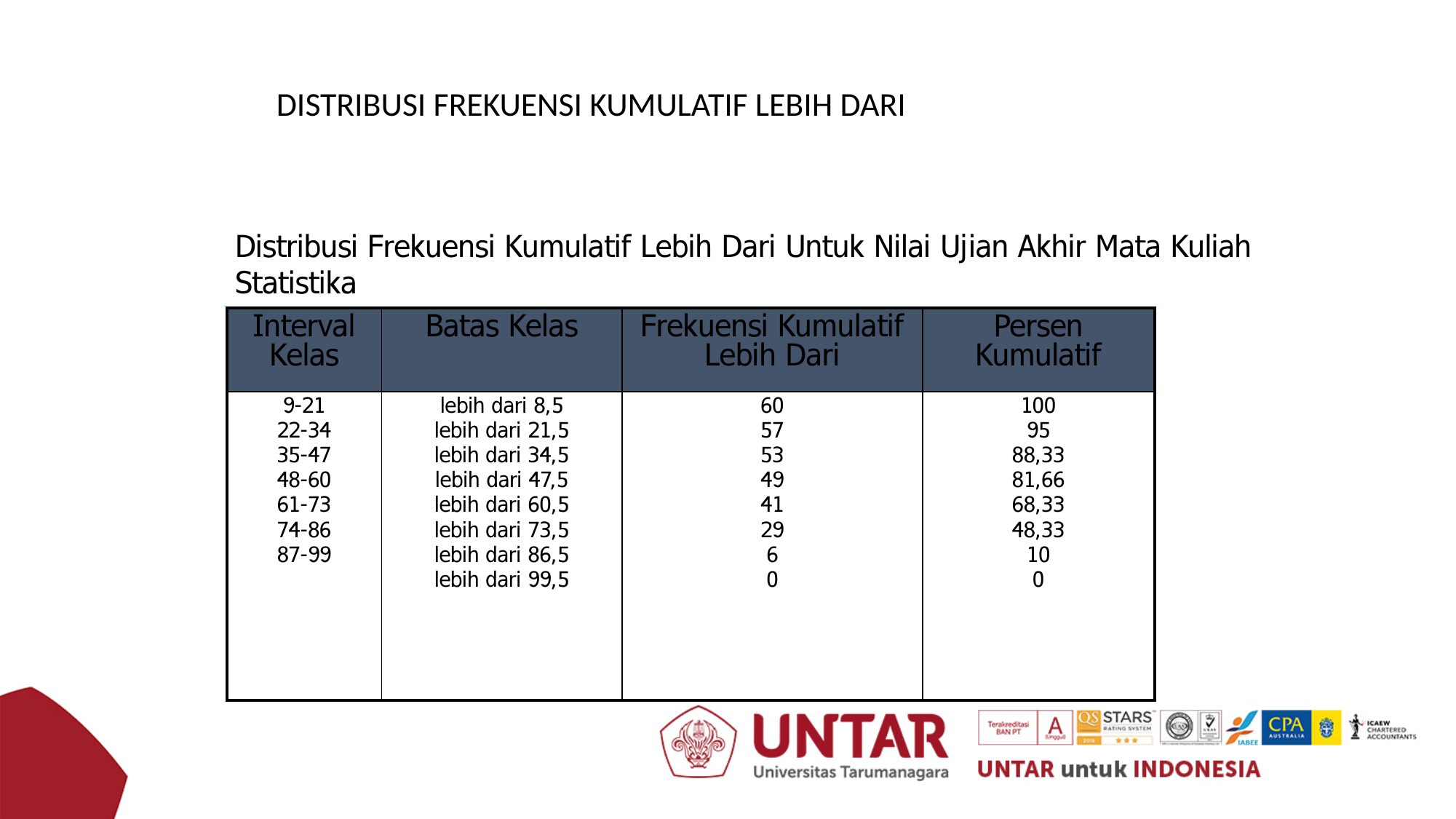

# DISTRIBUSI FREKUENSI KUMULATIF LEBIH DARI
Distribusi Frekuensi Kumulatif Lebih Dari Untuk Nilai Ujian Akhir Mata Kuliah Statistika
| Interval Kelas | Batas Kelas | Frekuensi Kumulatif Lebih Dari | Persen Kumulatif |
| --- | --- | --- | --- |
| 9-21 22-34 35-47 48-60 61-73 74-86 87-99 | lebih dari 8,5 lebih dari 21,5 lebih dari 34,5 lebih dari 47,5 lebih dari 60,5 lebih dari 73,5 lebih dari 86,5 lebih dari 99,5 | 60 57 53 49 41 29 6 0 | 100 95 88,33 81,66 68,33 48,33 10 0 |